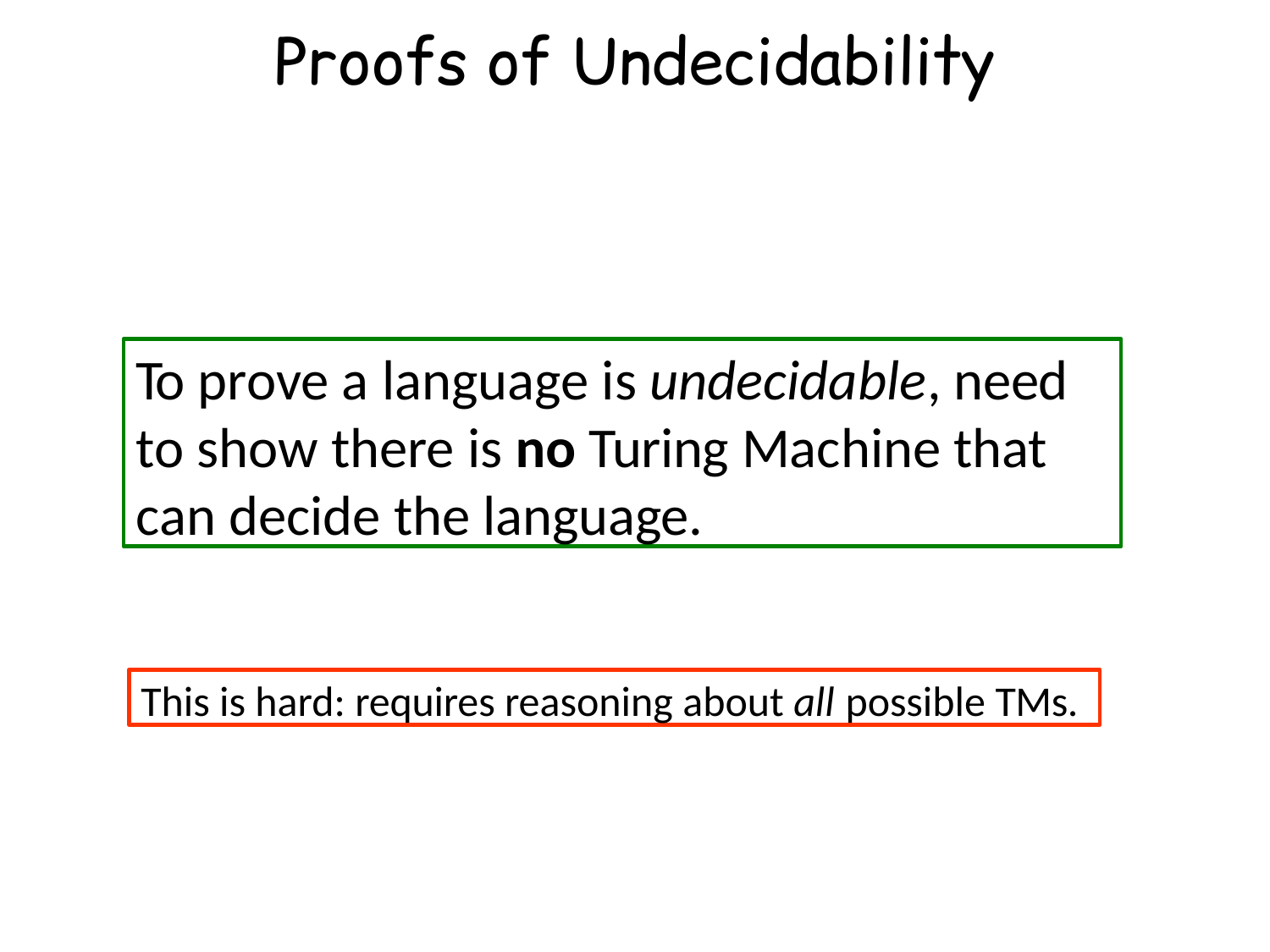

# Proofs of Undecidability
To prove a language is undecidable, need to show there is no Turing Machine that can decide the language.
This is hard: requires reasoning about all possible TMs.